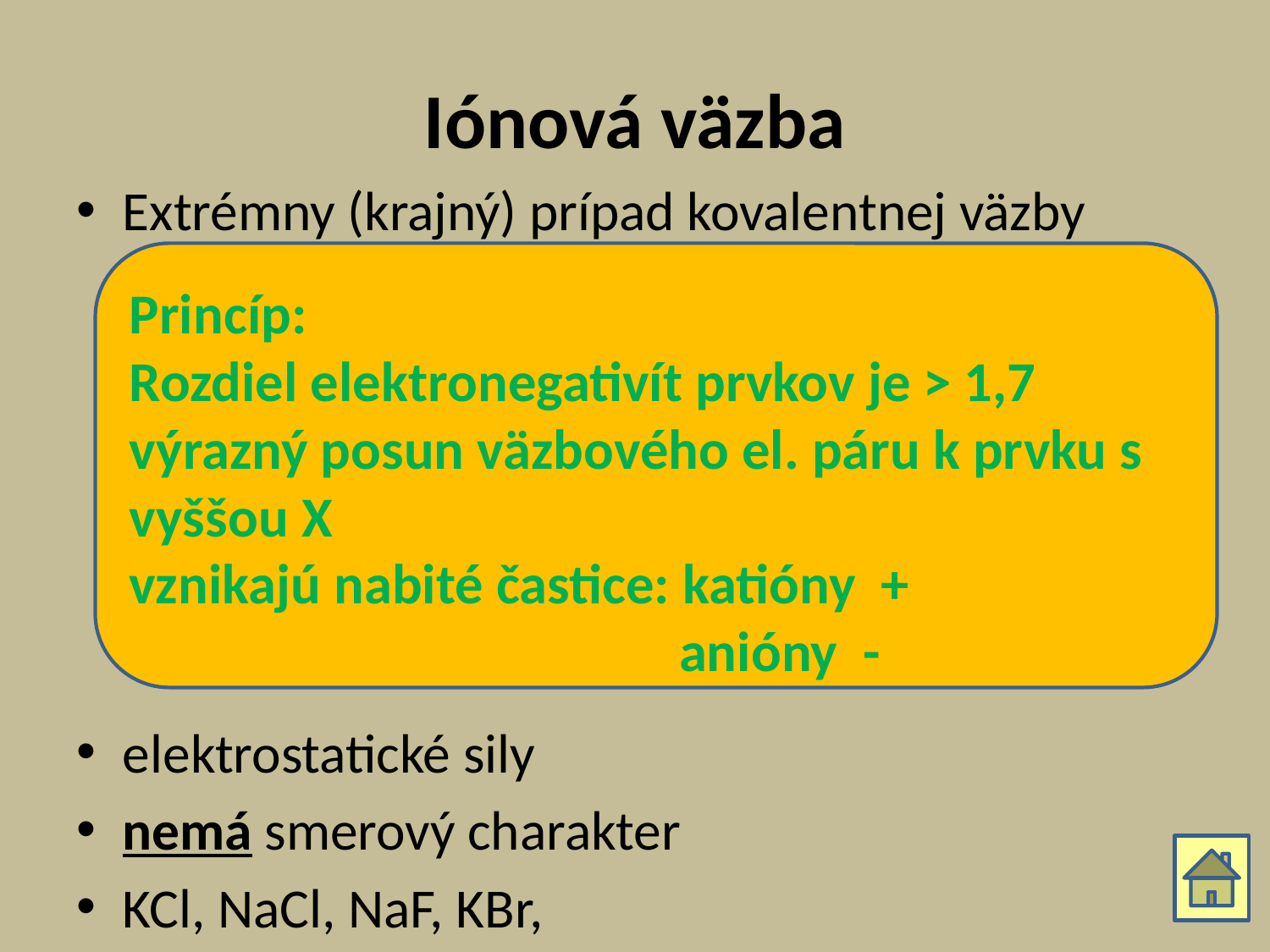

# Iónová väzba
Extrémny (krajný) prípad kovalentnej väzby

elektrostatické sily
nemá smerový charakter
KCl, NaCl, NaF, KBr,

Princíp:
Rozdiel elektronegativít prvkov je > 1,7
výrazný posun väzbového el. páru k prvku s vyššou X
vznikajú nabité častice: katióny  +
                                                 anióny  -